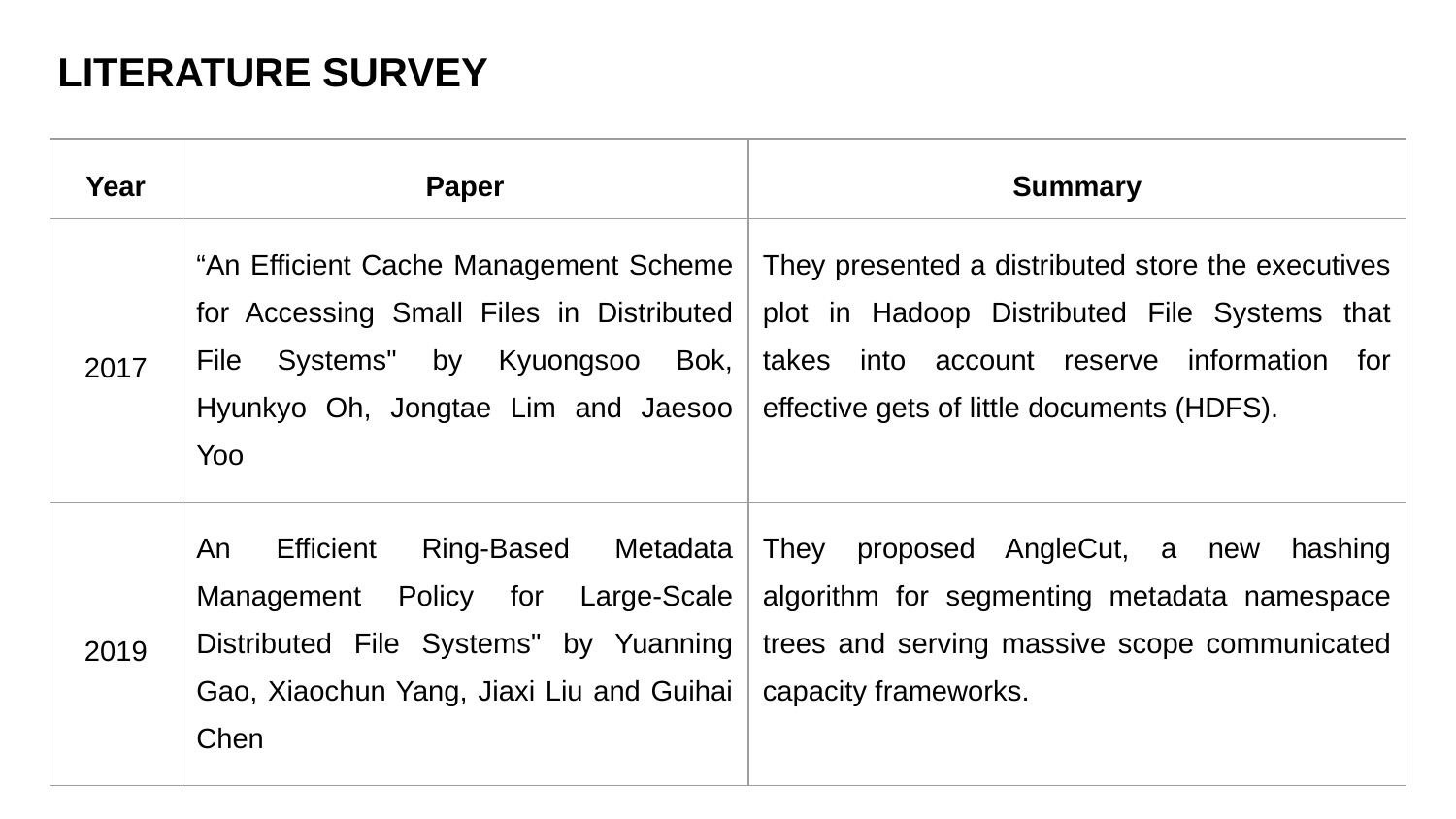

LITERATURE SURVEY
| Year | Paper | Summary |
| --- | --- | --- |
| 2017 | “An Efficient Cache Management Scheme for Accessing Small Files in Distributed File Systems" by Kyuongsoo Bok, Hyunkyo Oh, Jongtae Lim and Jaesoo Yoo | They presented a distributed store the executives plot in Hadoop Distributed File Systems that takes into account reserve information for effective gets of little documents (HDFS). |
| 2019 | An Efficient Ring-Based Metadata Management Policy for Large-Scale Distributed File Systems" by Yuanning Gao, Xiaochun Yang, Jiaxi Liu and Guihai Chen | They proposed AngleCut, a new hashing algorithm for segmenting metadata namespace trees and serving massive scope communicated capacity frameworks. |